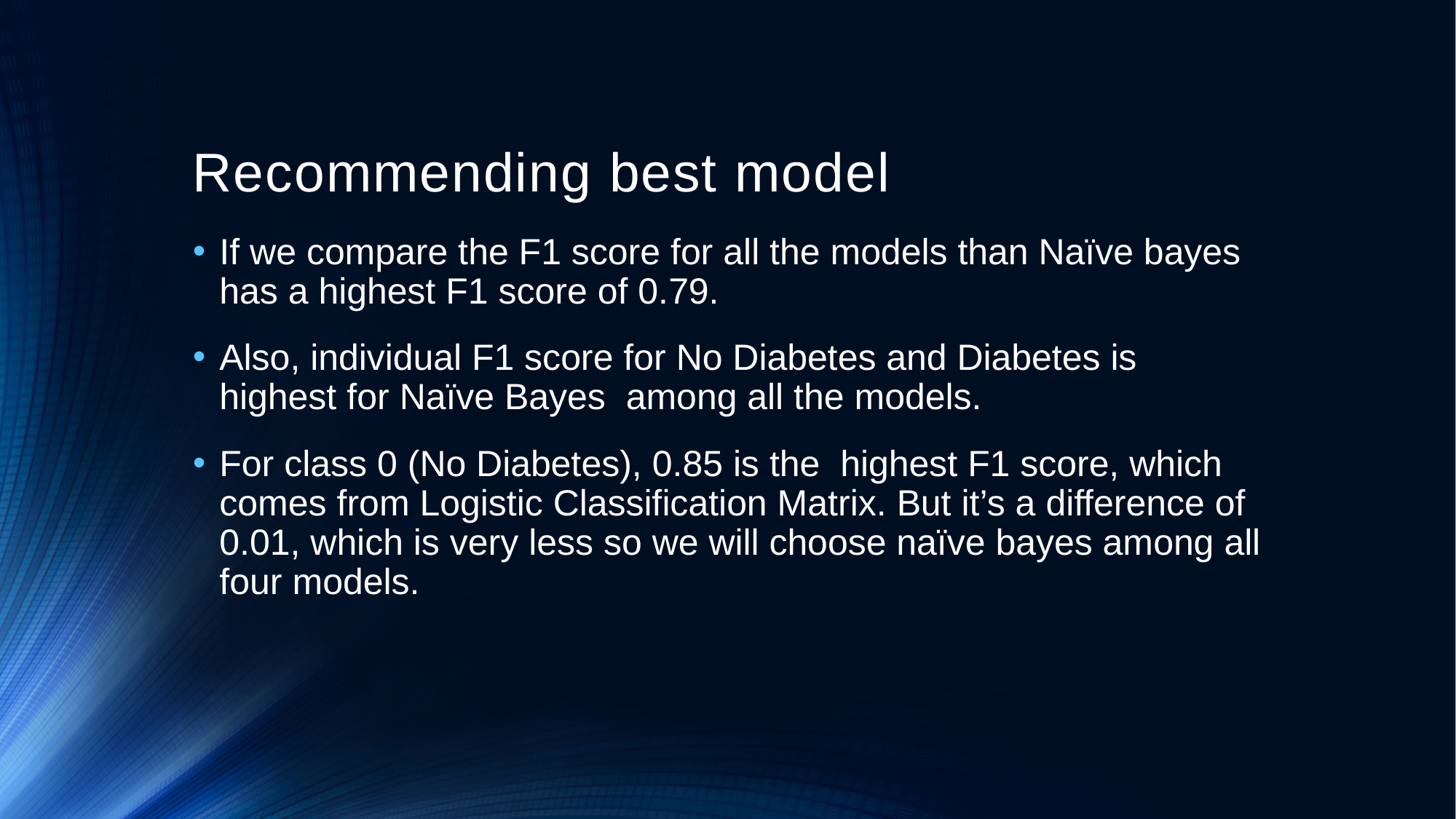

# Recommending best model
If we compare the F1 score for all the models than Naïve bayes has a highest F1 score of 0.79.
Also, individual F1 score for No Diabetes and Diabetes is highest for Naïve Bayes  among all the models.
For class 0 (No Diabetes), 0.85 is the  highest F1 score, which comes from Logistic Classification Matrix. But it’s a difference of 0.01, which is very less so we will choose naïve bayes among all four models.